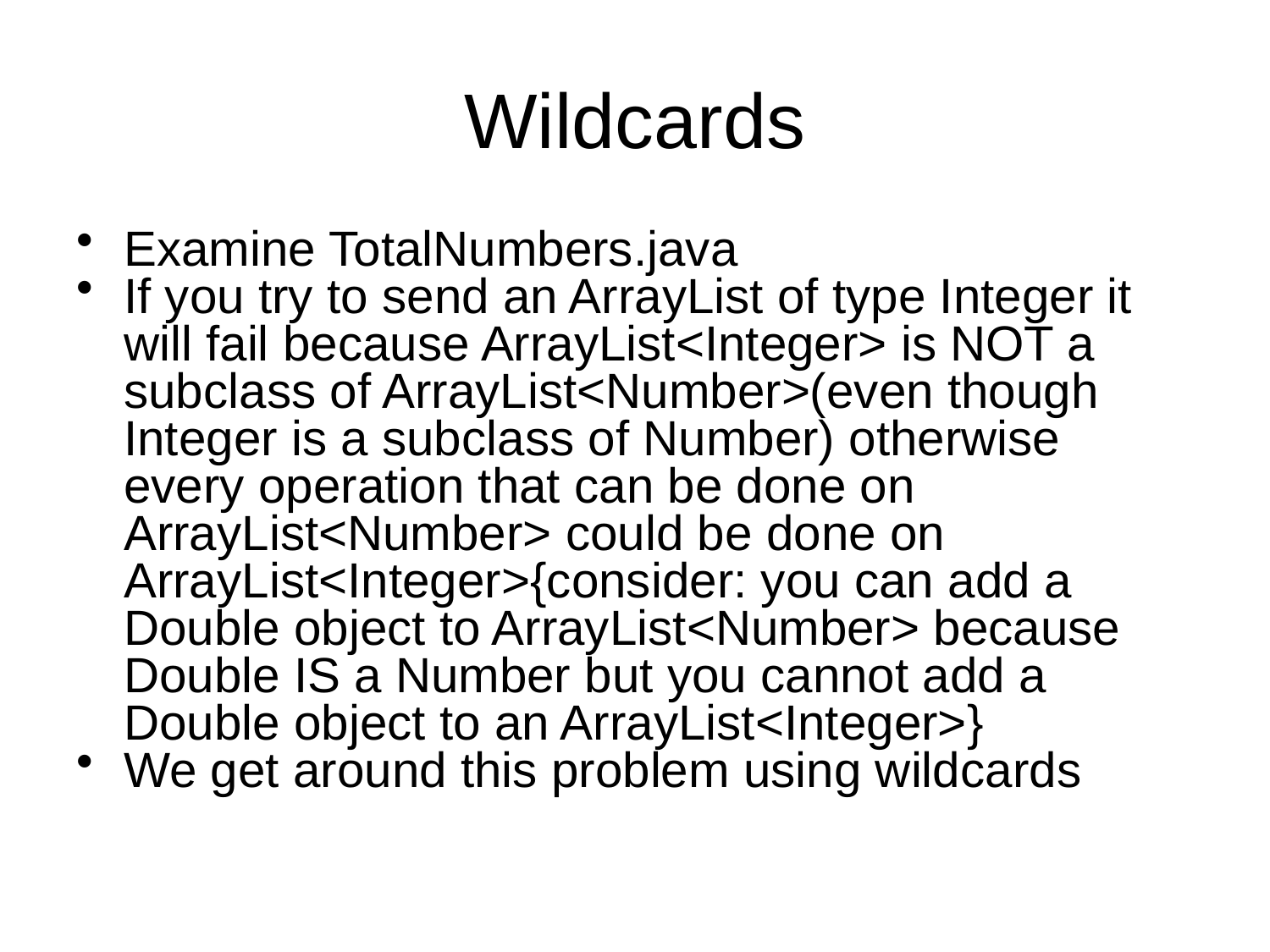

# Wildcards
Examine TotalNumbers.java
If you try to send an ArrayList of type Integer it will fail because ArrayList<Integer> is NOT a subclass of ArrayList<Number>(even though Integer is a subclass of Number) otherwise every operation that can be done on ArrayList<Number> could be done on ArrayList<Integer>{consider: you can add a Double object to ArrayList<Number> because Double IS a Number but you cannot add a Double object to an ArrayList<Integer>}
We get around this problem using wildcards